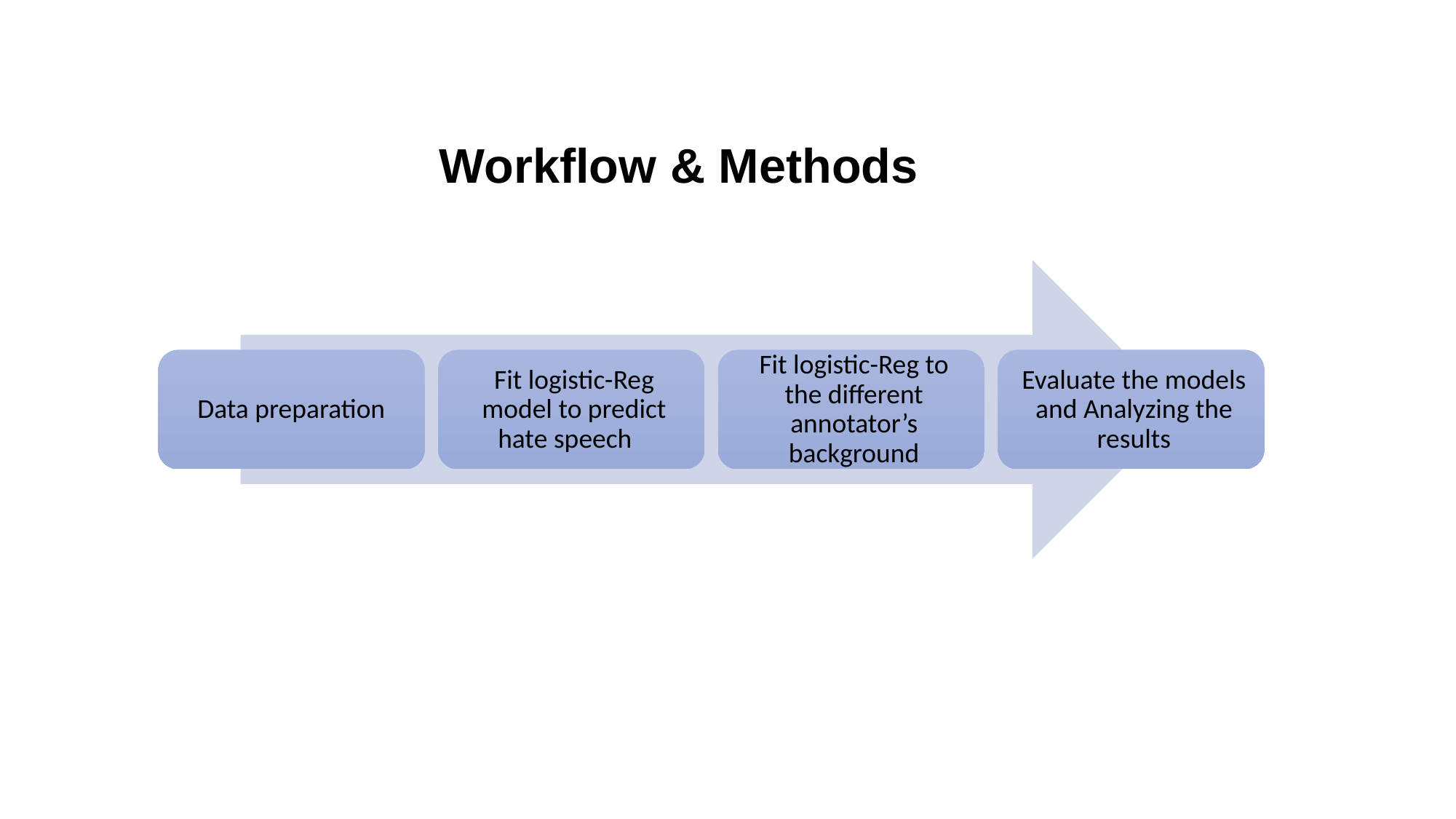

Workflow & Methods
Data preparation
Fit logistic-Reg model to predict hate speech
Fit logistic-Reg to the different annotator’s background
Evaluate the models and Analyzing the results